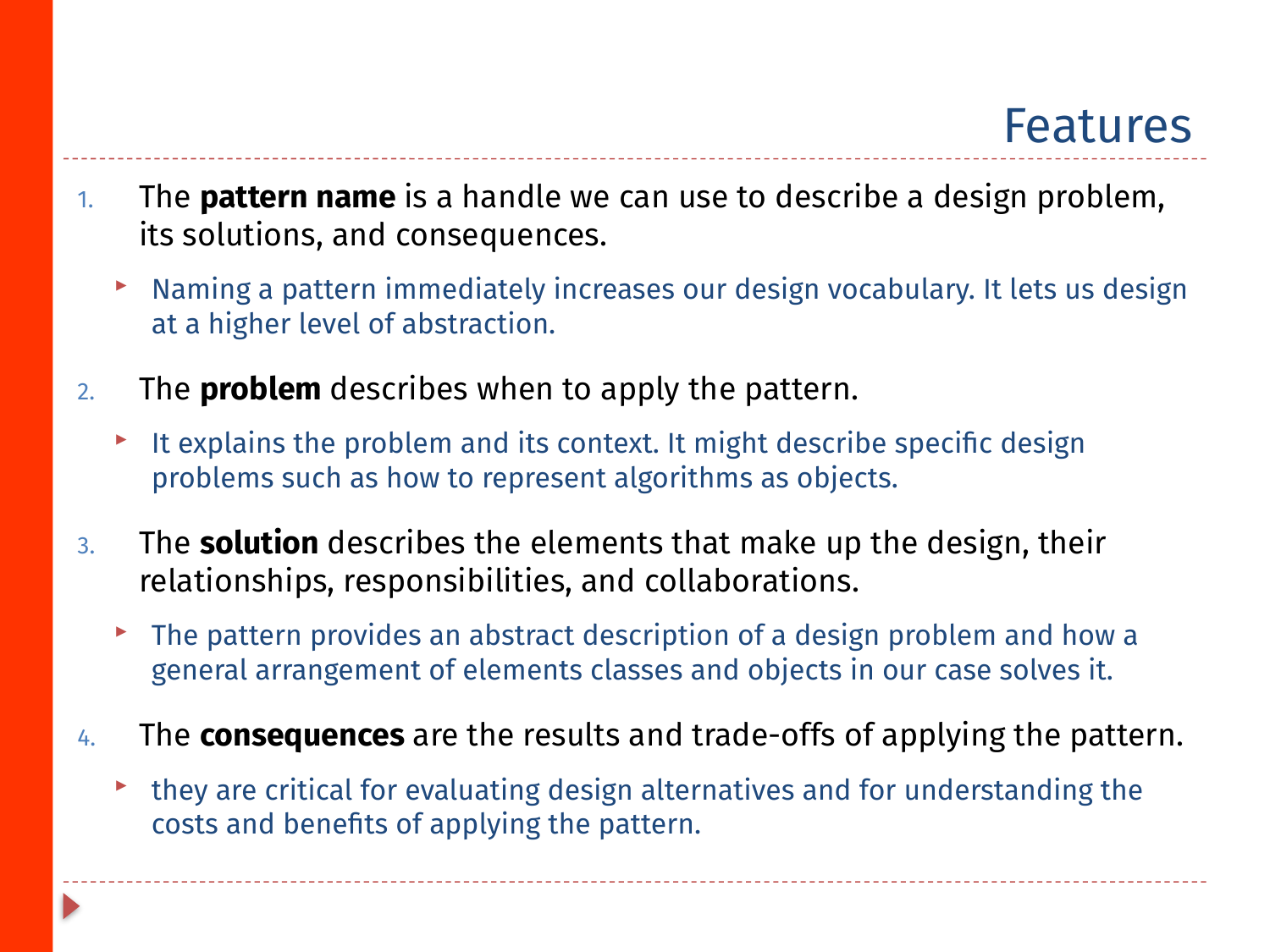

# Features
The pattern name is a handle we can use to describe a design problem, its solutions, and consequences.
Naming a pattern immediately increases our design vocabulary. It lets us design at a higher level of abstraction.
The problem describes when to apply the pattern.
It explains the problem and its context. It might describe specific design problems such as how to represent algorithms as objects.
The solution describes the elements that make up the design, their relationships, responsibilities, and collaborations.
The pattern provides an abstract description of a design problem and how a general arrangement of elements classes and objects in our case solves it.
The consequences are the results and trade-offs of applying the pattern.
they are critical for evaluating design alternatives and for understanding the costs and benefits of applying the pattern.